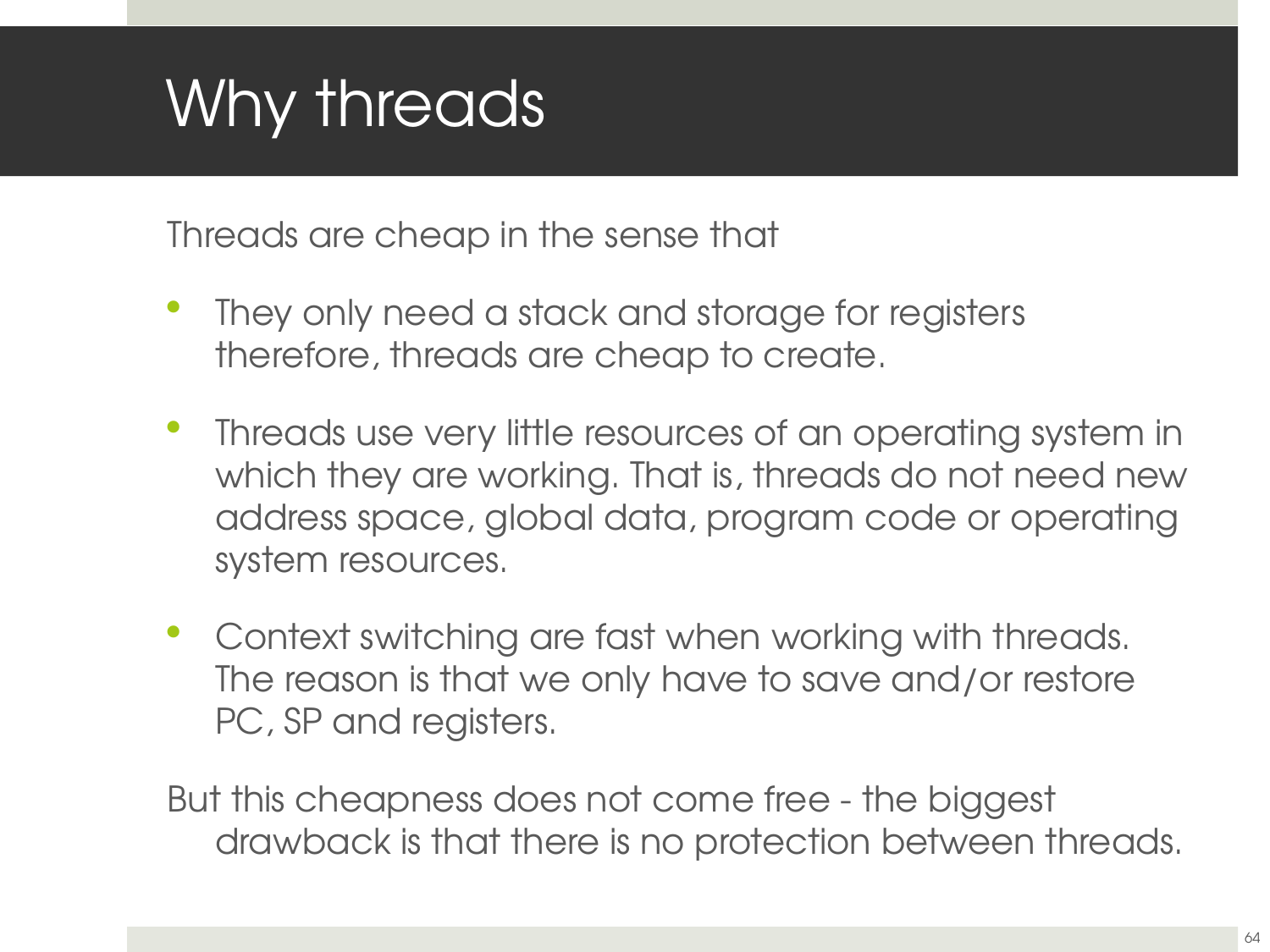

# Why threads
Threads are cheap in the sense that
They only need a stack and storage for registers therefore, threads are cheap to create.
Threads use very little resources of an operating system in which they are working. That is, threads do not need new address space, global data, program code or operating system resources.
Context switching are fast when working with threads. The reason is that we only have to save and/or restore PC, SP and registers.
But this cheapness does not come free - the biggest drawback is that there is no protection between threads.

64